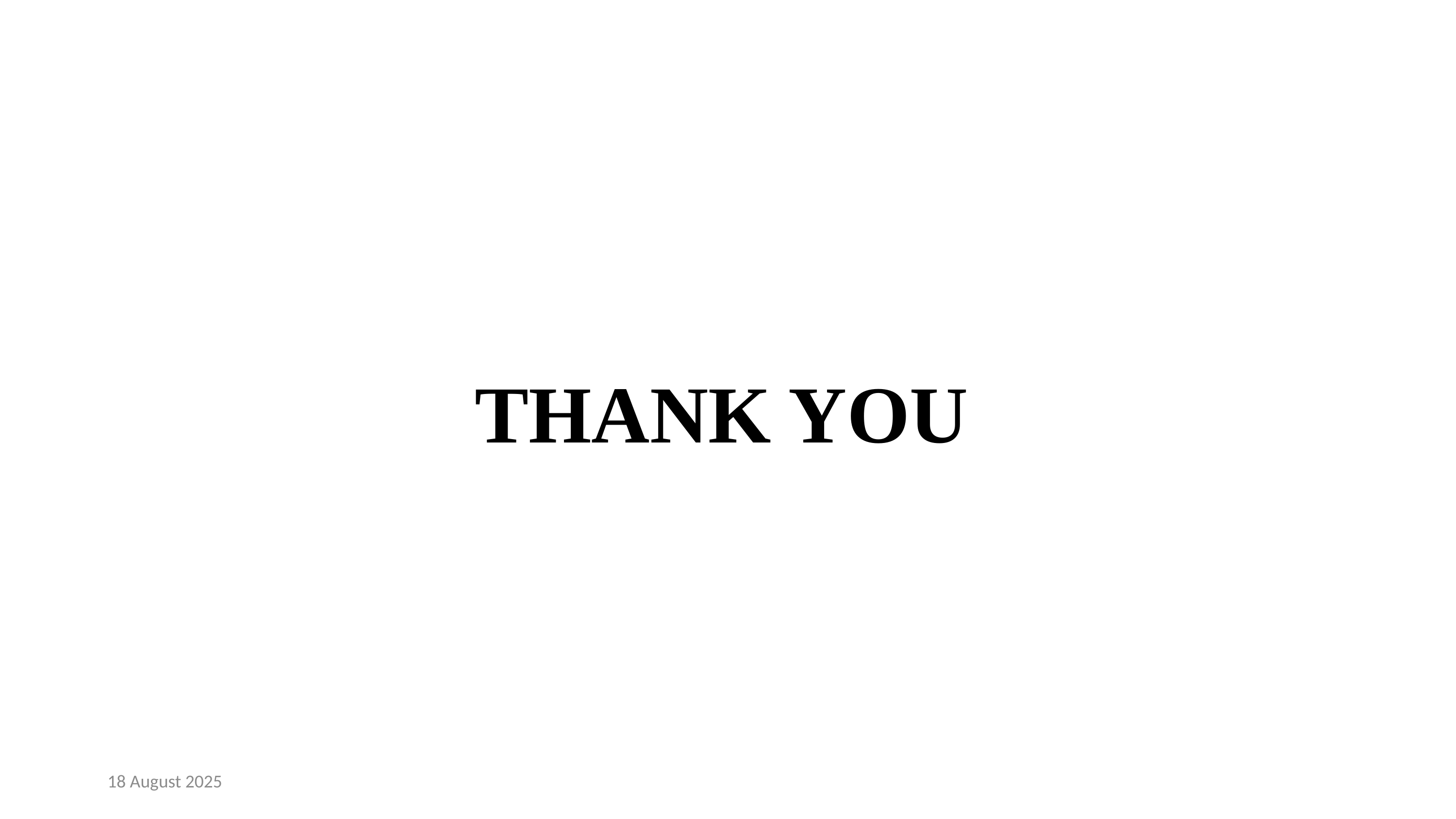

THANK YOU
18 August 2025
Dept of AI
13